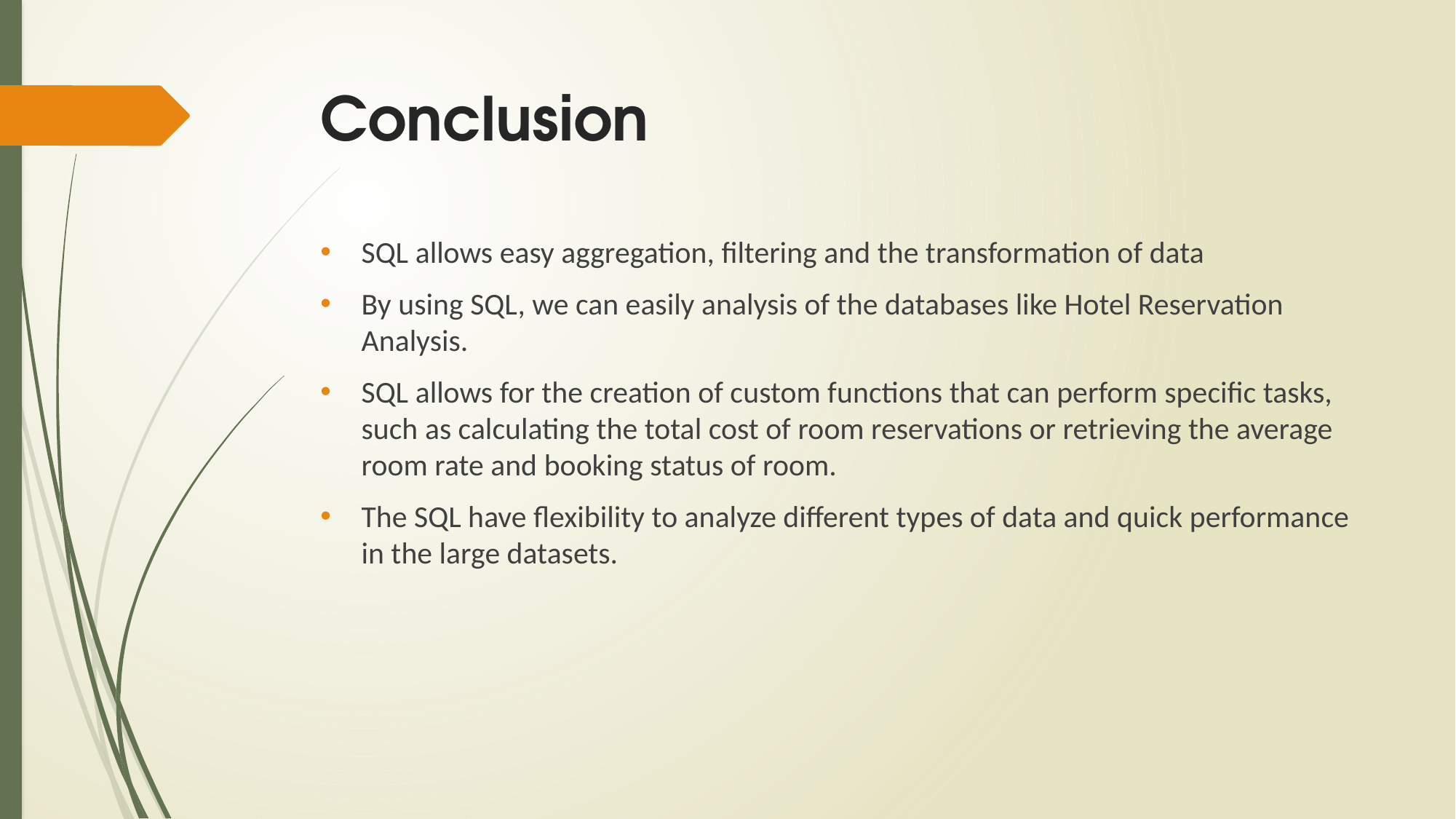

# Conclusion
SQL allows easy aggregation, filtering and the transformation of data
By using SQL, we can easily analysis of the databases like Hotel Reservation Analysis.
SQL allows for the creation of custom functions that can perform specific tasks, such as calculating the total cost of room reservations or retrieving the average room rate and booking status of room.
The SQL have flexibility to analyze different types of data and quick performance in the large datasets.